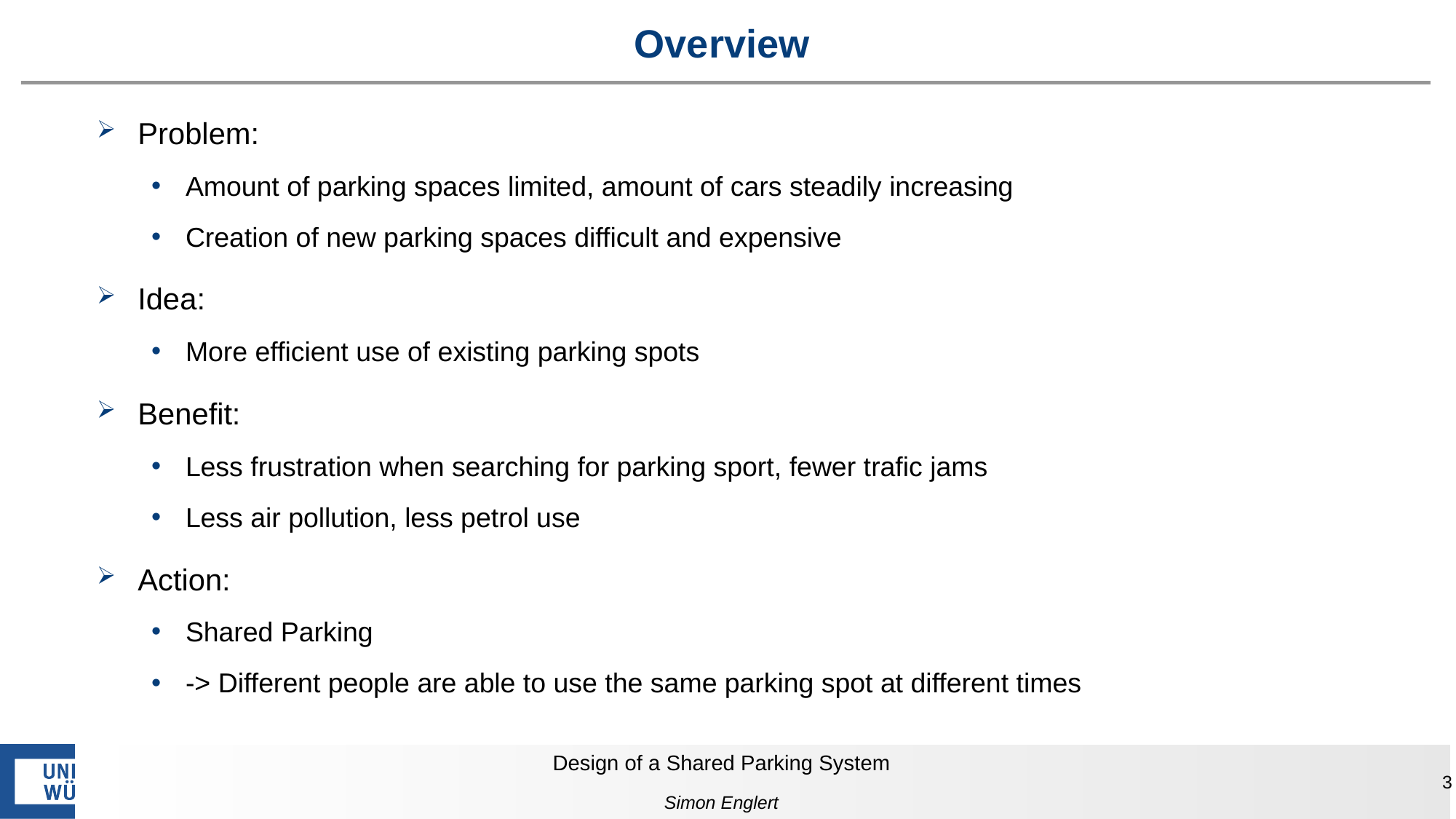

# Overview
Problem:
Amount of parking spaces limited, amount of cars steadily increasing
Creation of new parking spaces difficult and expensive
Idea:
More efficient use of existing parking spots
Benefit:
Less frustration when searching for parking sport, fewer trafic jams
Less air pollution, less petrol use
Action:
Shared Parking
-> Different people are able to use the same parking spot at different times